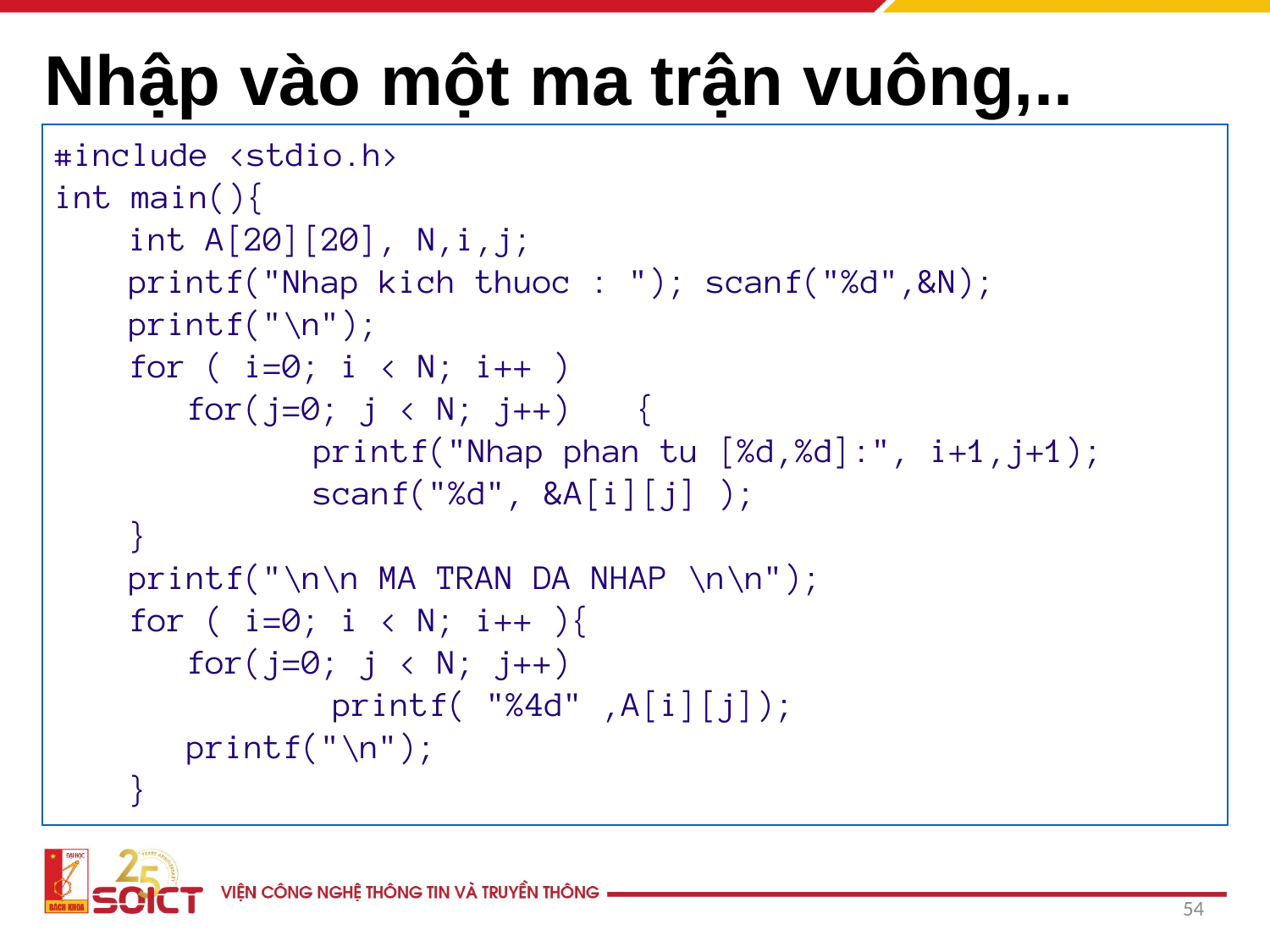

# Nhập vào một ma trận vuông,..
#include <stdio.h>
int main(){
	int A[20][20], N,i,j;
	printf("Nhap kich thuoc : "); scanf("%d",&N);
	printf("\n");
	for ( i=0; i < N; i++ )
	   for(j=0; j < N; j++)	{
	  	   printf("Nhap phan tu [%d,%d]:", i+1,j+1);
		   scanf("%d", &A[i][j] );
	}
	printf("\n\n MA TRAN DA NHAP \n\n");
	for ( i=0; i < N; i++ ){
	   for(j=0; j < N; j++)
		    printf( "%4d" ,A[i][j]);
	   printf("\n");
	}
54